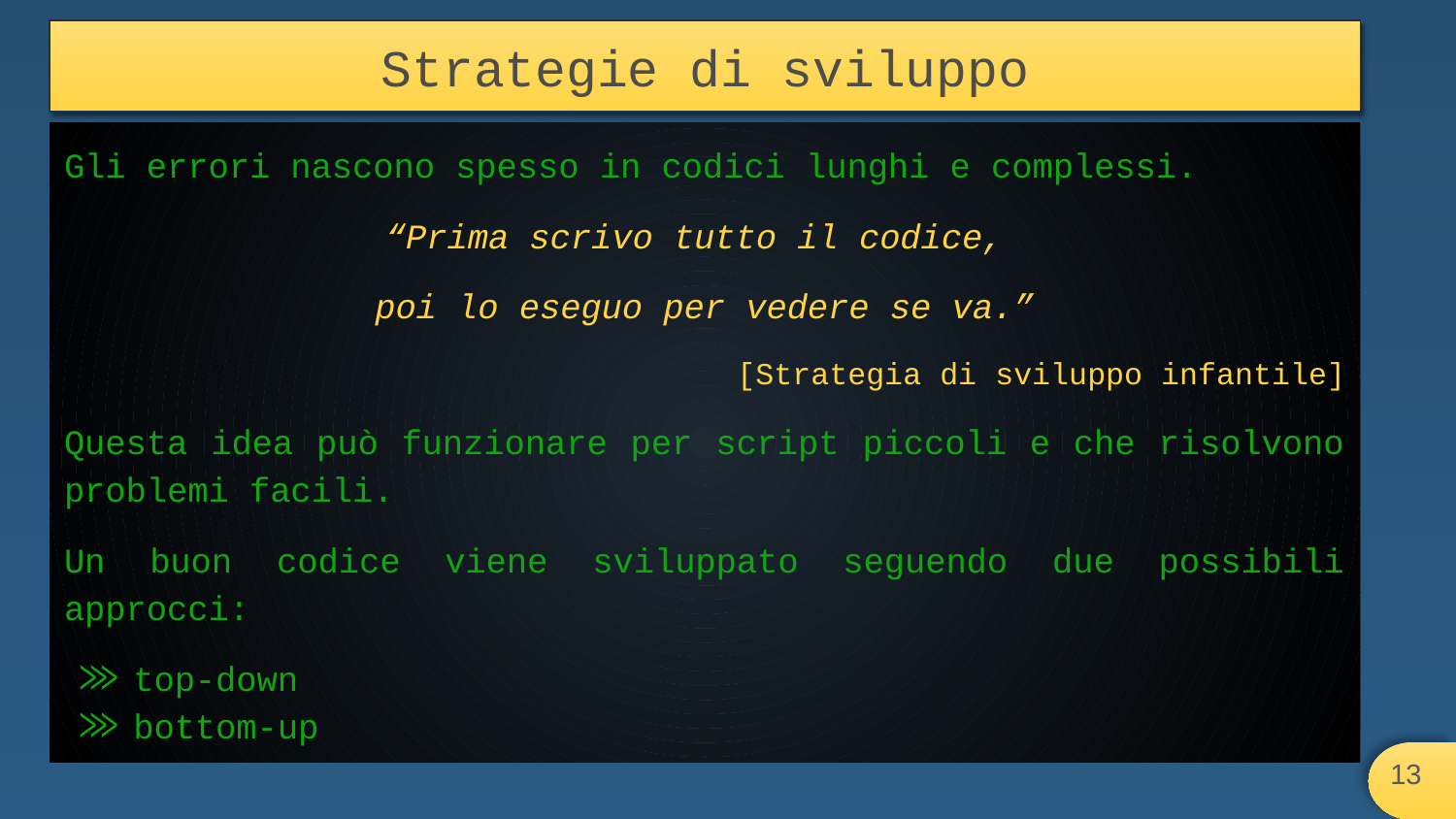

# Strategie di sviluppo
Gli errori nascono spesso in codici lunghi e complessi.
“Prima scrivo tutto il codice,
poi lo eseguo per vedere se va.”
[Strategia di sviluppo infantile]
Questa idea può funzionare per script piccoli e che risolvono problemi facili.
Un buon codice viene sviluppato seguendo due possibili approcci:
top-down
bottom-up
13